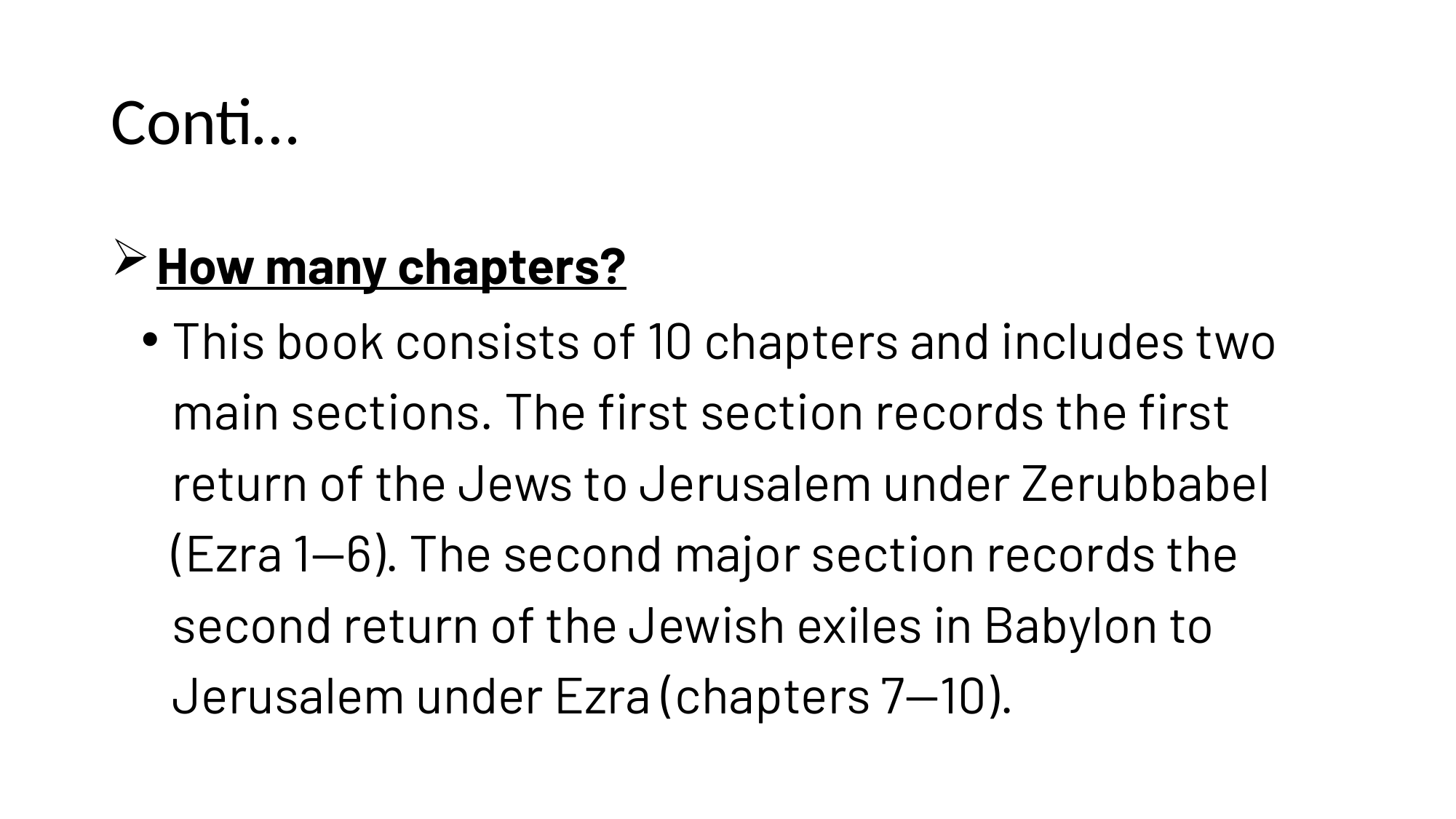

# Conti…
How many chapters?
This book consists of 10 chapters and includes two main sections. The first section records the first return of the Jews to Jerusalem under Zerubbabel (Ezra 1—6). The second major section records the second return of the Jewish exiles in Babylon to Jerusalem under Ezra (chapters 7—10).